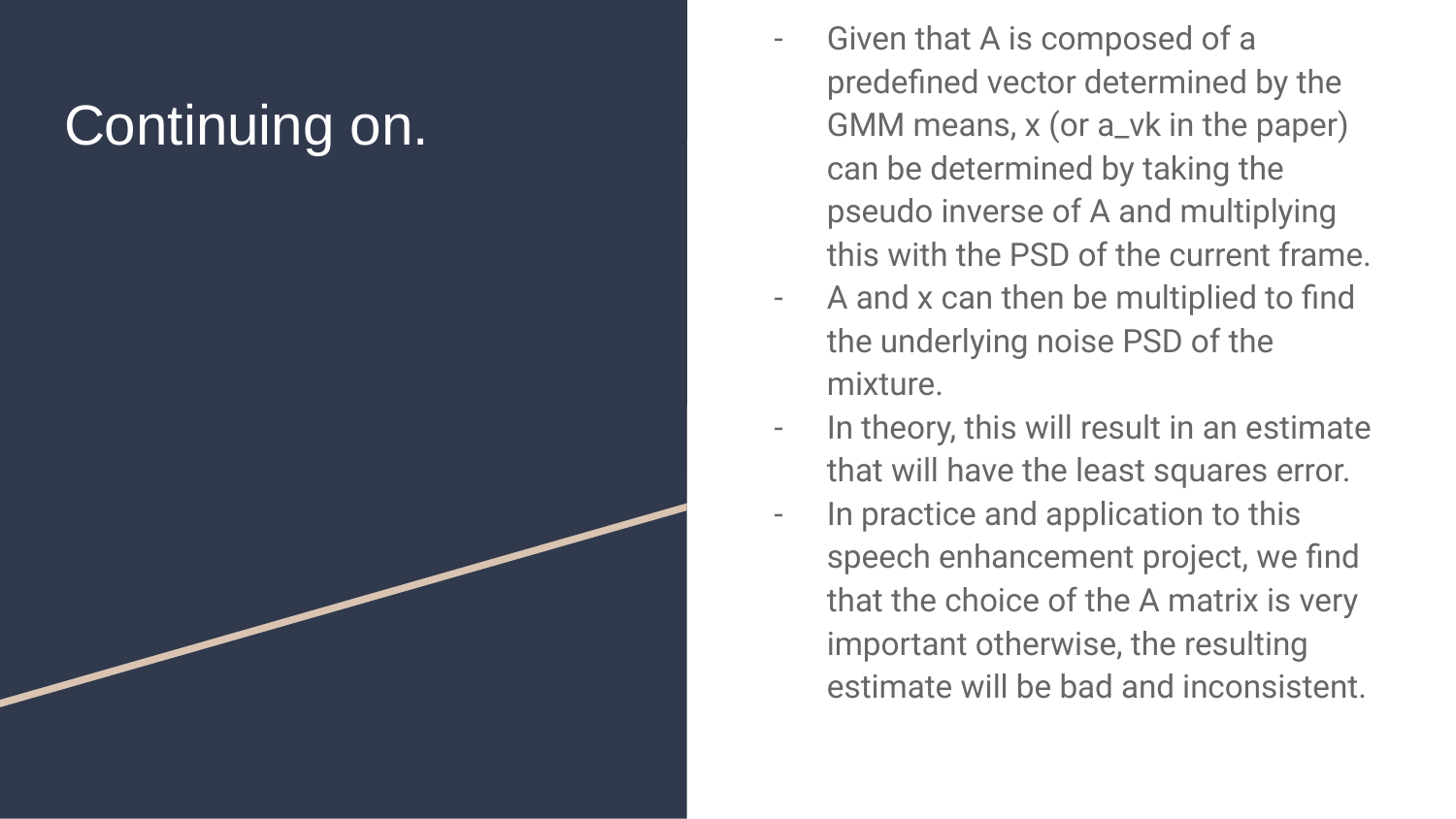

Given that A is composed of a predefined vector determined by the GMM means, x (or a_vk in the paper) can be determined by taking the pseudo inverse of A and multiplying this with the PSD of the current frame.
A and x can then be multiplied to find the underlying noise PSD of the mixture.
In theory, this will result in an estimate that will have the least squares error.
In practice and application to this speech enhancement project, we find that the choice of the A matrix is very important otherwise, the resulting estimate will be bad and inconsistent.
# Continuing on.